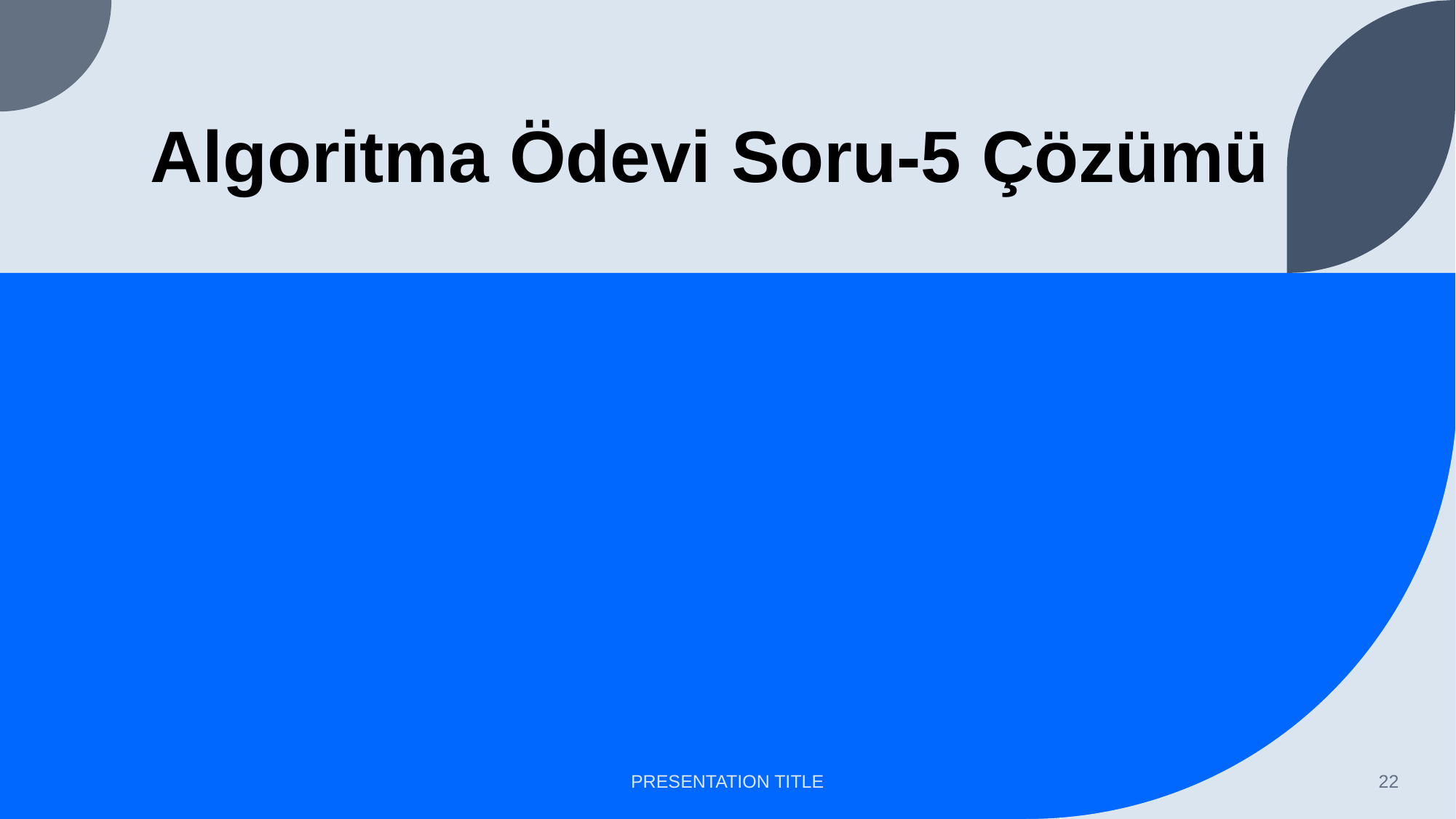

# Algoritma Ödevi Soru-5 Çözümü

PRESENTATION TITLE
22